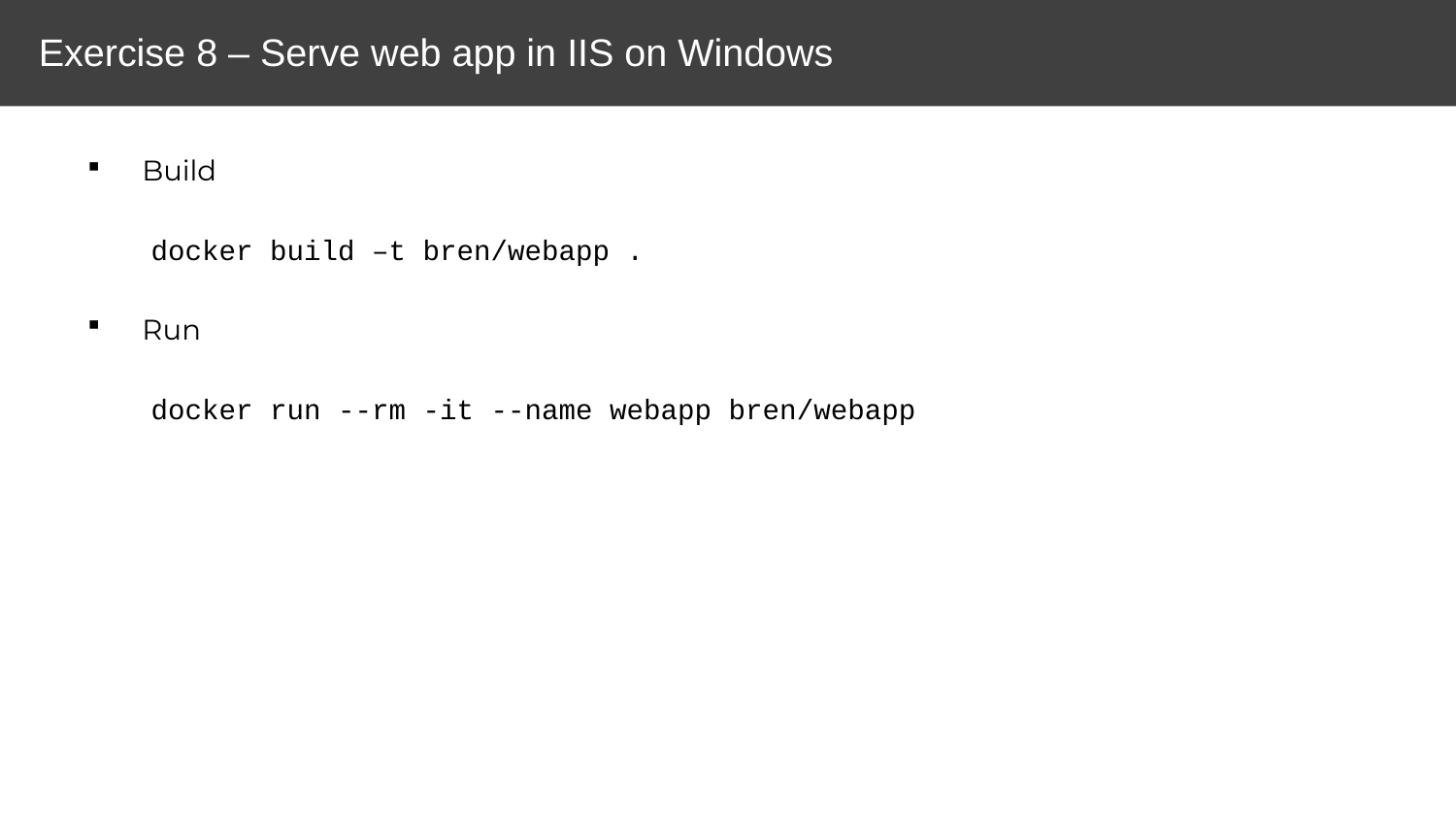

# Exercise 8 – Serve web app in IIS on Windows
Build

docker build –t bren/webapp .

Run

docker run --rm -it --name webapp bren/webapp